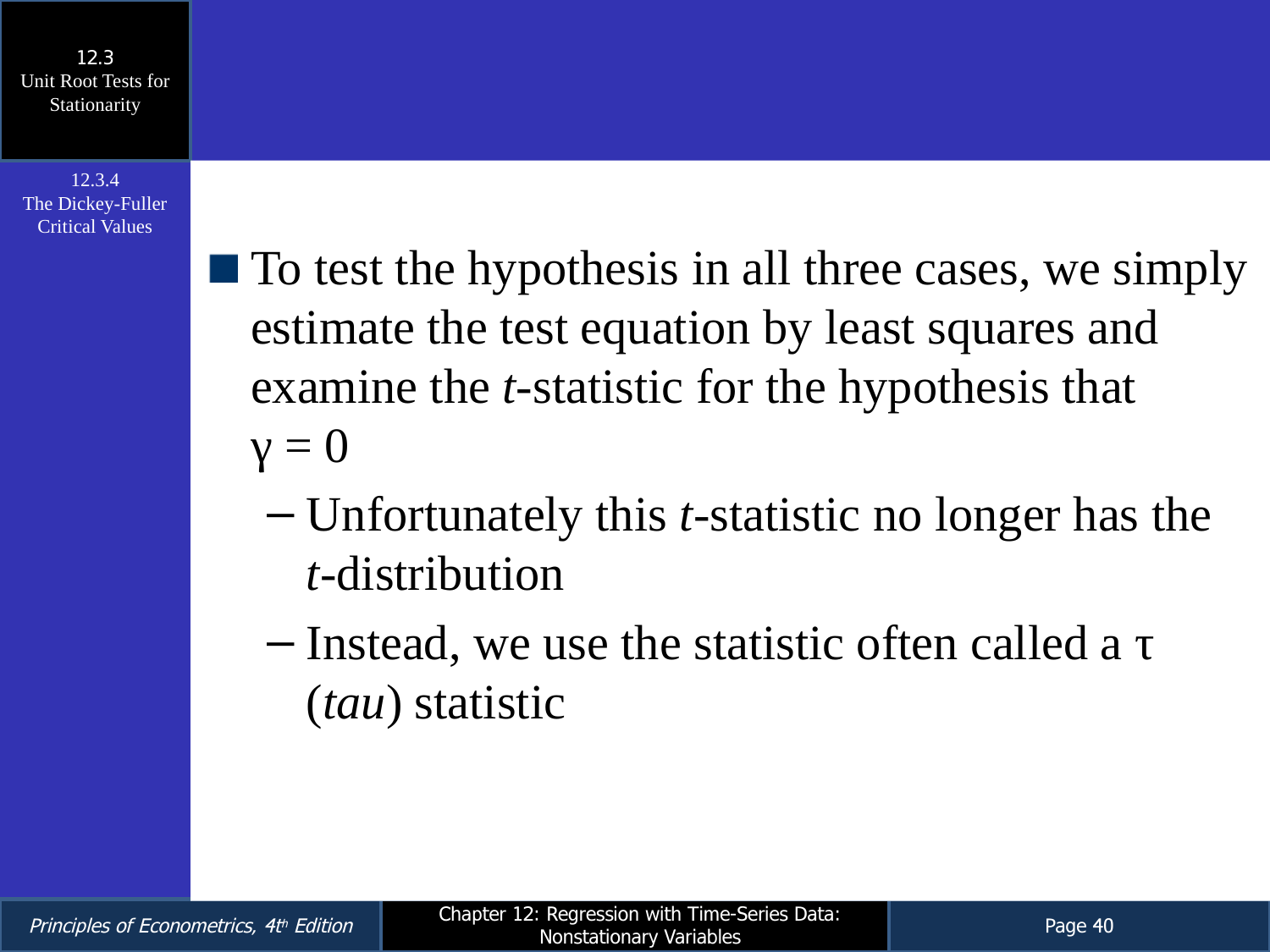

12.3
Unit Root Tests for Stationarity

To test the hypothesis in all three cases, we simply estimate the test equation by least squares and examine the t-statistic for the hypothesis that         γ = 0
Unfortunately this t-statistic no longer has the  t-distribution
Instead, we use the statistic often called a τ (tau) statistic
12.3.4
The Dickey-Fuller Critical Values